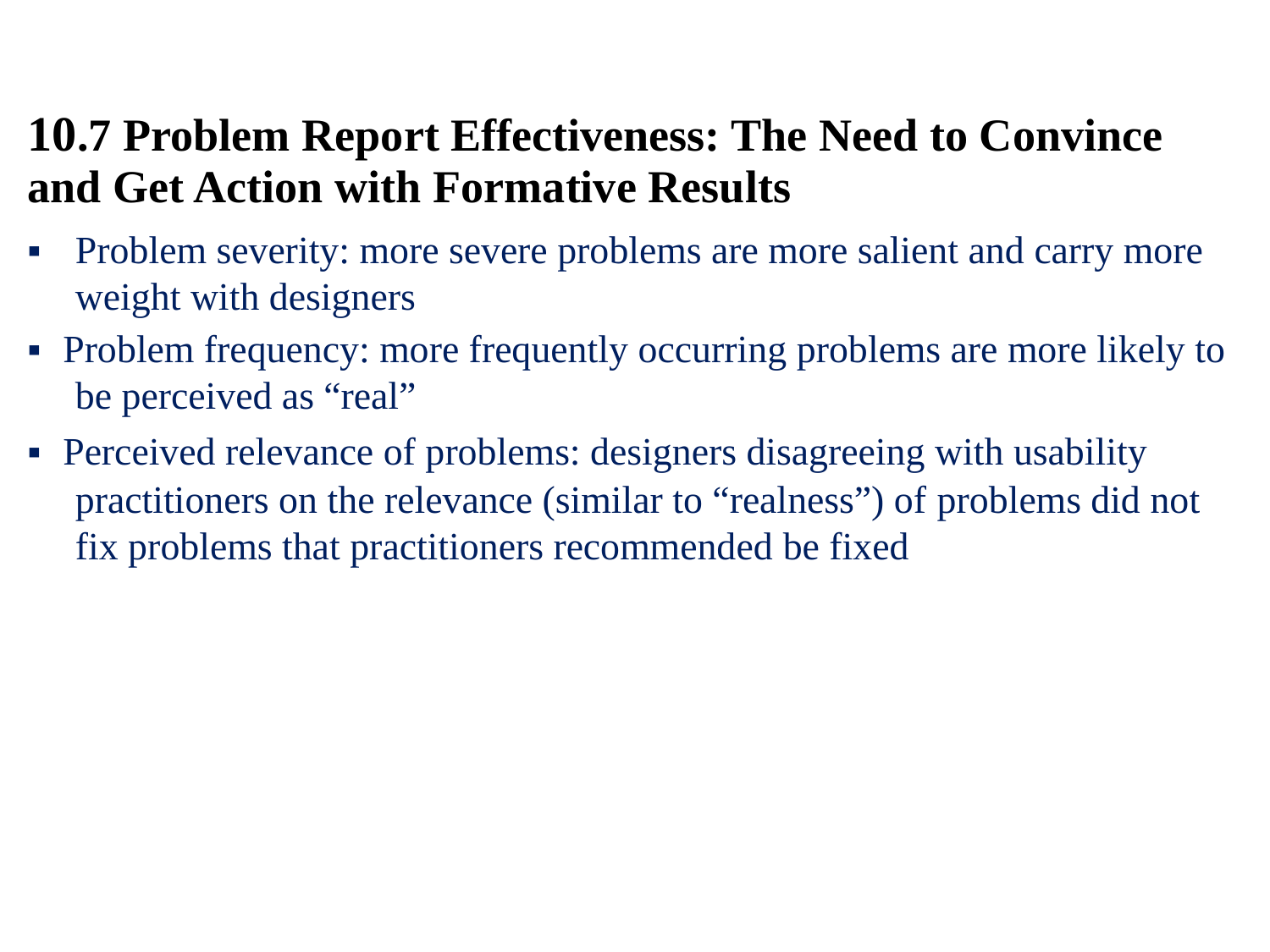

10.7 Problem Report Effectiveness: The Need to Convince
and Get Action with Formative Results
▪	Problem severity: more severe problems are more salient and carry more weight with designers
▪  Problem frequency: more frequently occurring problems are more likely to
be perceived as “real”
▪  Perceived relevance of problems: designers disagreeing with usability
practitioners on the relevance (similar to “realness”) of
problems
did
not
fix
problems
that
practitioners
recommended
be fixed